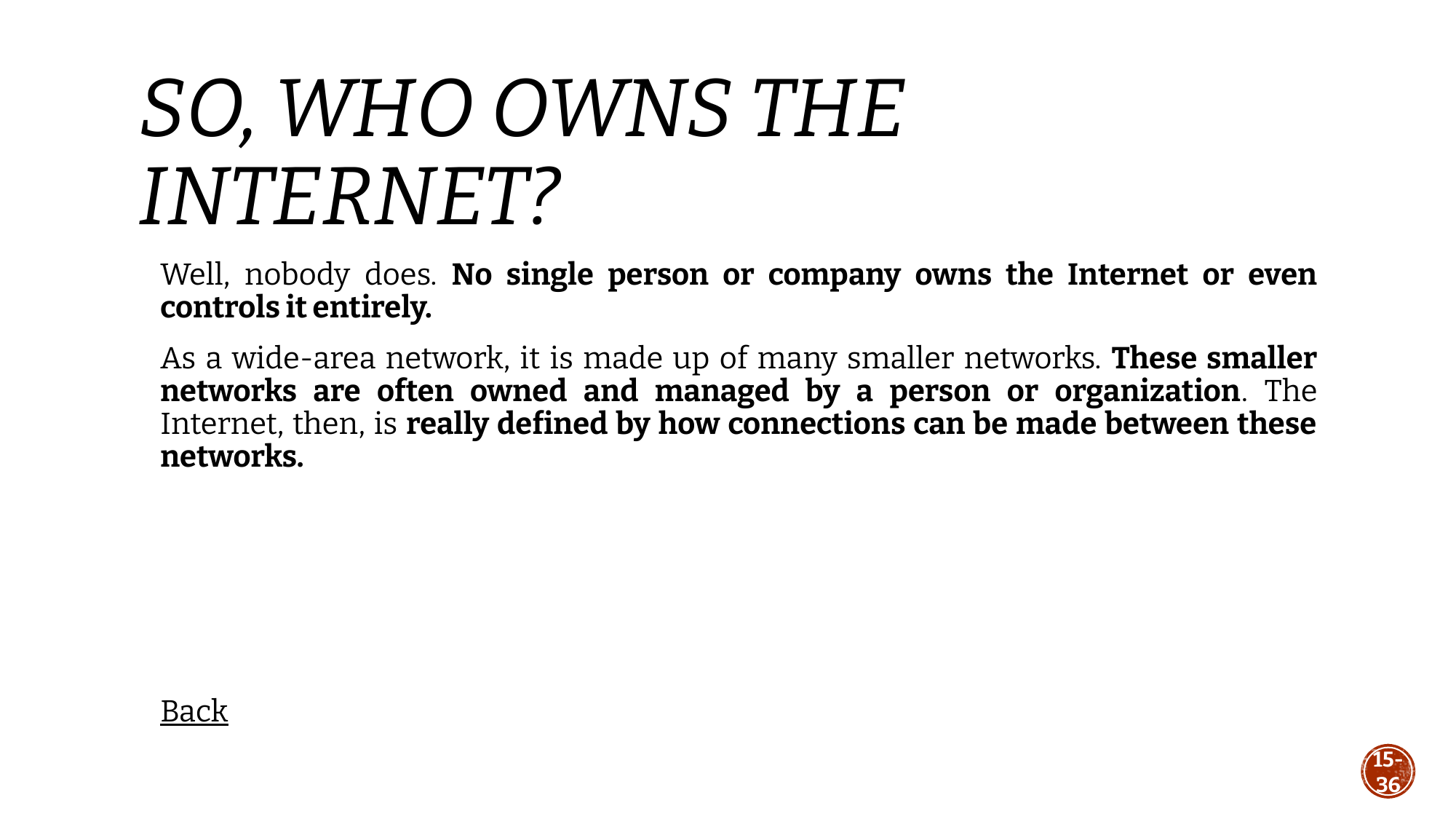

# So, who owns the Internet?
Well, nobody does. No single person or company owns the Internet or even controls it entirely.
As a wide-area network, it is made up of many smaller networks. These smaller networks are often owned and managed by a person or organization. The Internet, then, is really defined by how connections can be made between these networks.

Back

15-36